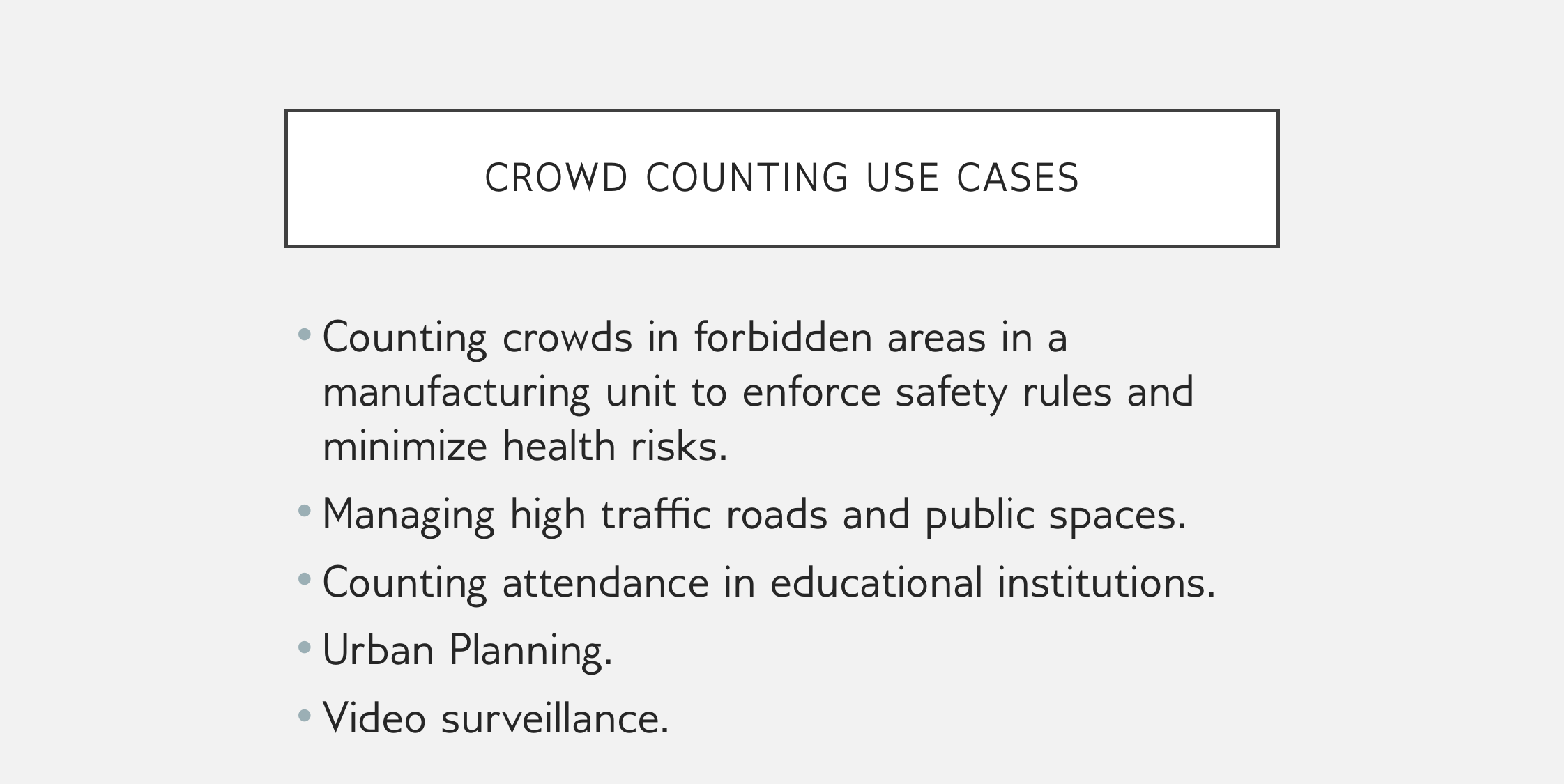

# Crowd Counting use cases
Counting crowds in forbidden areas in a manufacturing unit to enforce safety rules and minimize health risks.
Managing high traffic roads and public spaces.
Counting attendance in educational institutions.
Urban Planning.
Video surveillance.